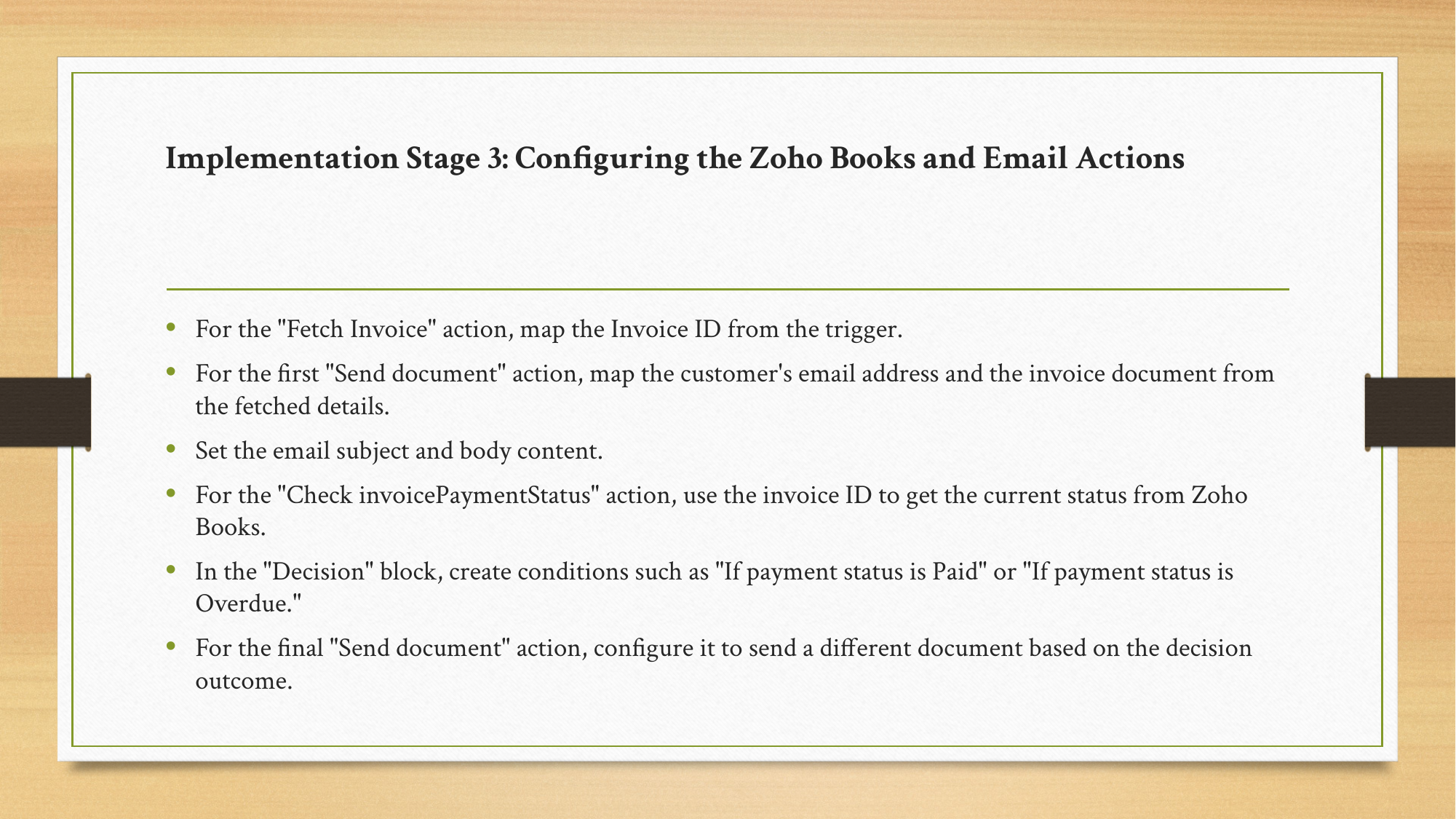

# Implementation Stage 3: Configuring the Zoho Books and Email Actions
For the "Fetch Invoice" action, map the Invoice ID from the trigger.
For the first "Send document" action, map the customer's email address and the invoice document from the fetched details.
Set the email subject and body content.
For the "Check invoicePaymentStatus" action, use the invoice ID to get the current status from Zoho Books.
In the "Decision" block, create conditions such as "If payment status is Paid" or "If payment status is Overdue."
For the final "Send document" action, configure it to send a different document based on the decision outcome.